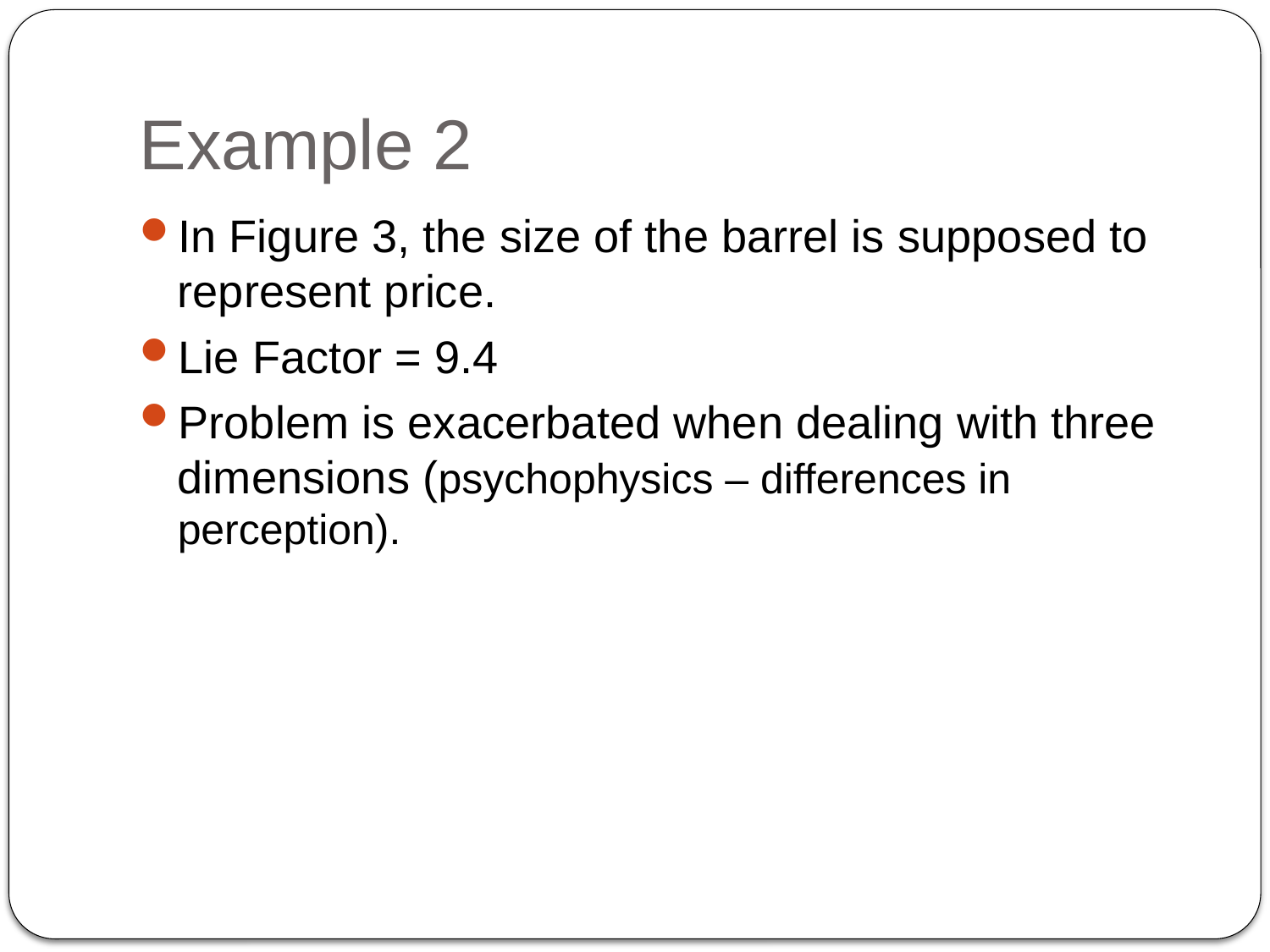

# Example 2
In Figure 3, the size of the barrel is supposed to represent price.
Lie Factor = 9.4
Problem is exacerbated when dealing with three dimensions (psychophysics – differences in perception).